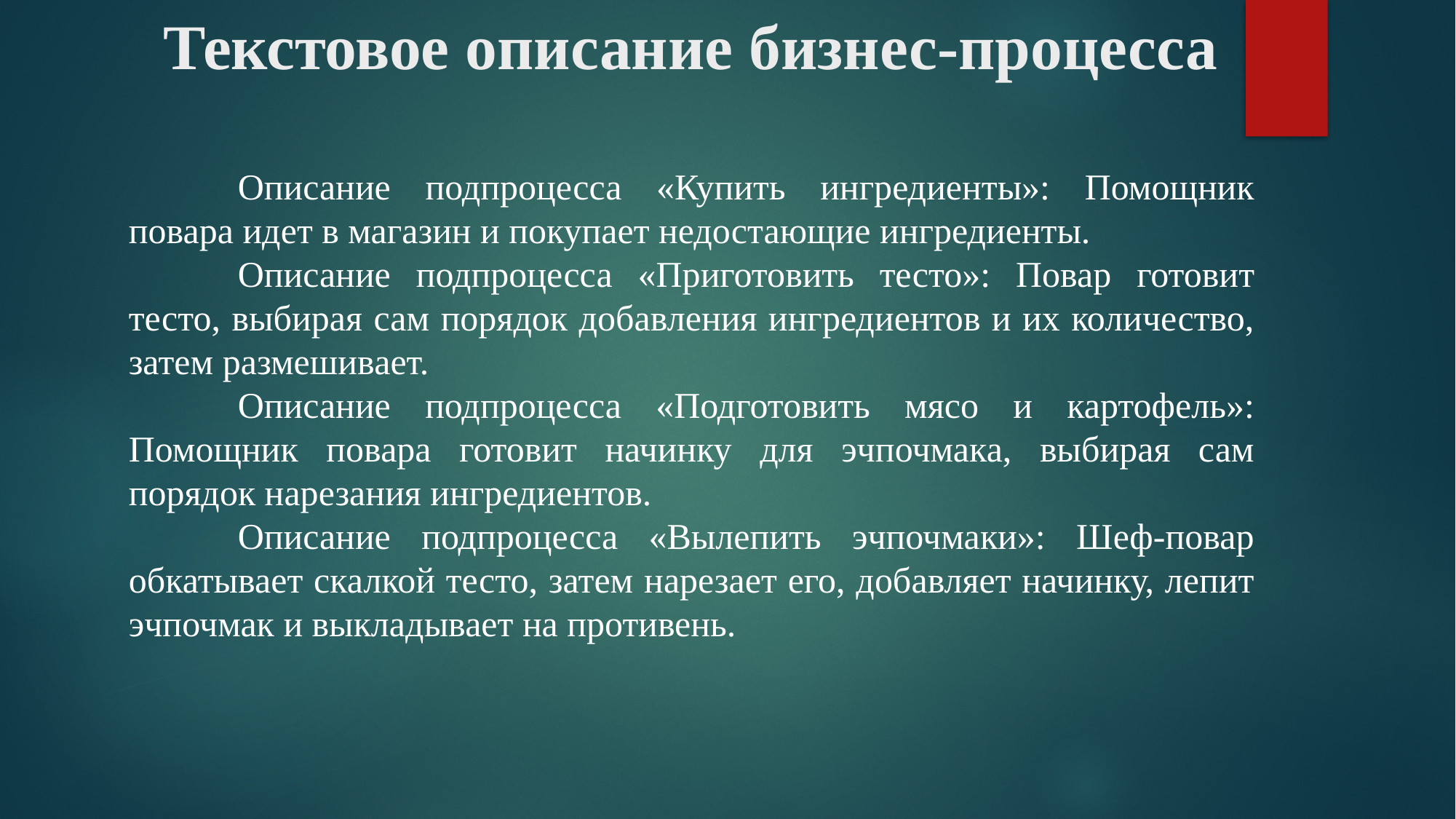

# Текстовое описание бизнес-процесса
	Описание подпроцесса «Купить ингредиенты»: Помощник повара идет в магазин и покупает недостающие ингредиенты.
	Описание подпроцесса «Приготовить тесто»: Повар готовит тесто, выбирая сам порядок добавления ингредиентов и их количество, затем размешивает.
	Описание подпроцесса «Подготовить мясо и картофель»: Помощник повара готовит начинку для эчпочмака, выбирая сам порядок нарезания ингредиентов.
	Описание подпроцесса «Вылепить эчпочмаки»: Шеф-повар обкатывает скалкой тесто, затем нарезает его, добавляет начинку, лепит эчпочмак и выкладывает на противень.